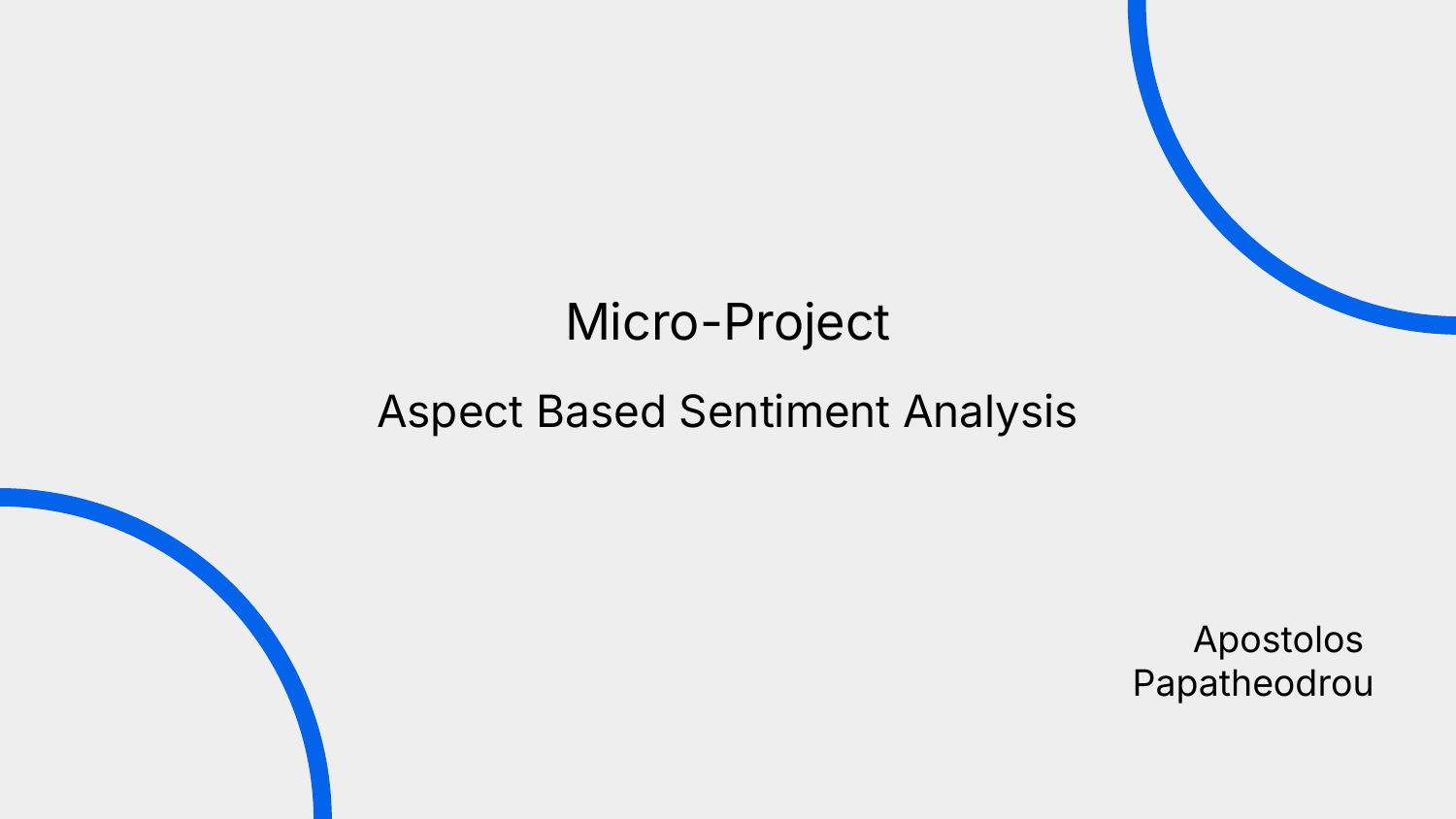

Micro-Project
Aspect Based Sentiment Analysis
# Apostolos
Papatheodrou